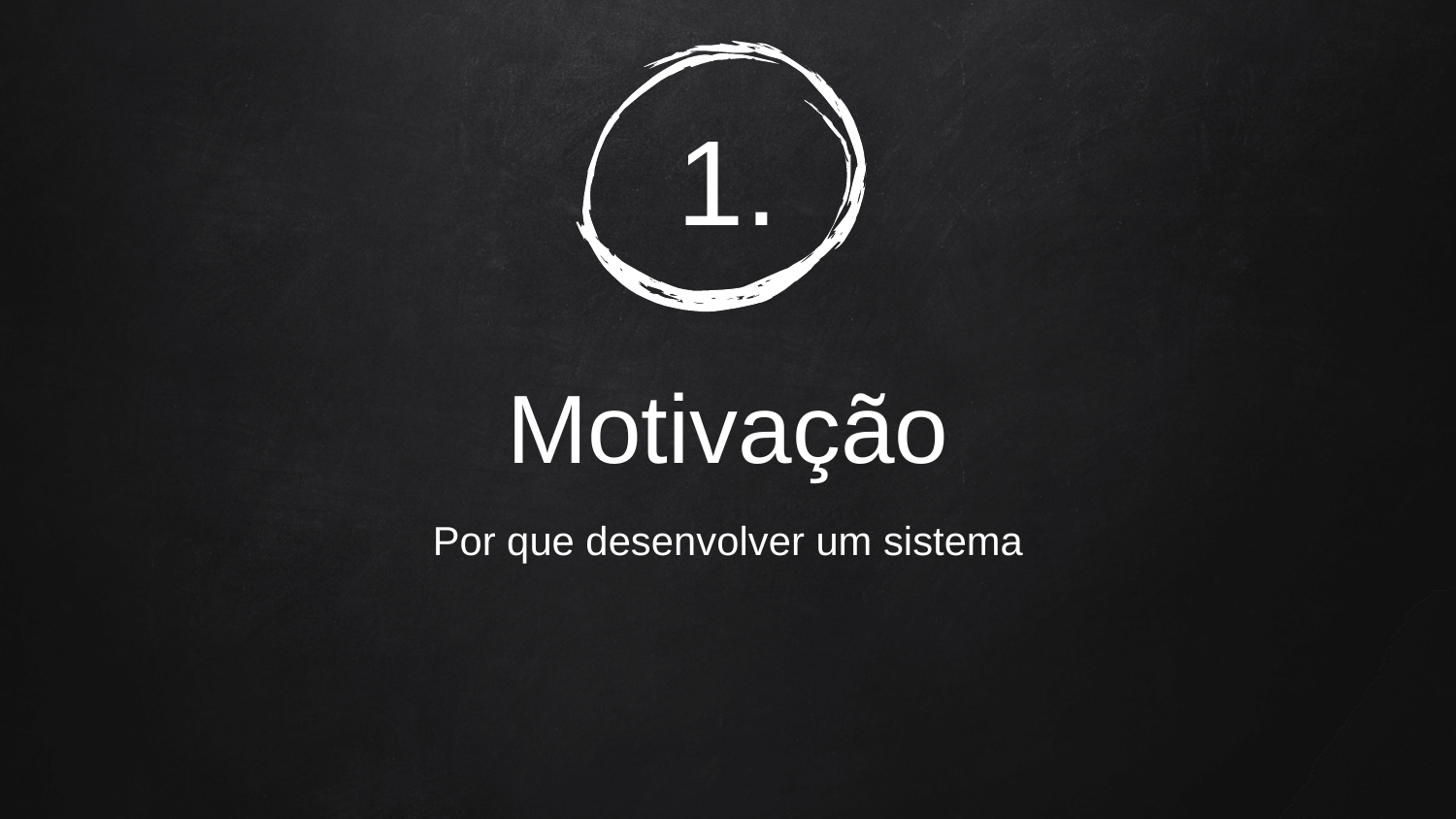

# 1.

Motivação
Por que desenvolver um sistema